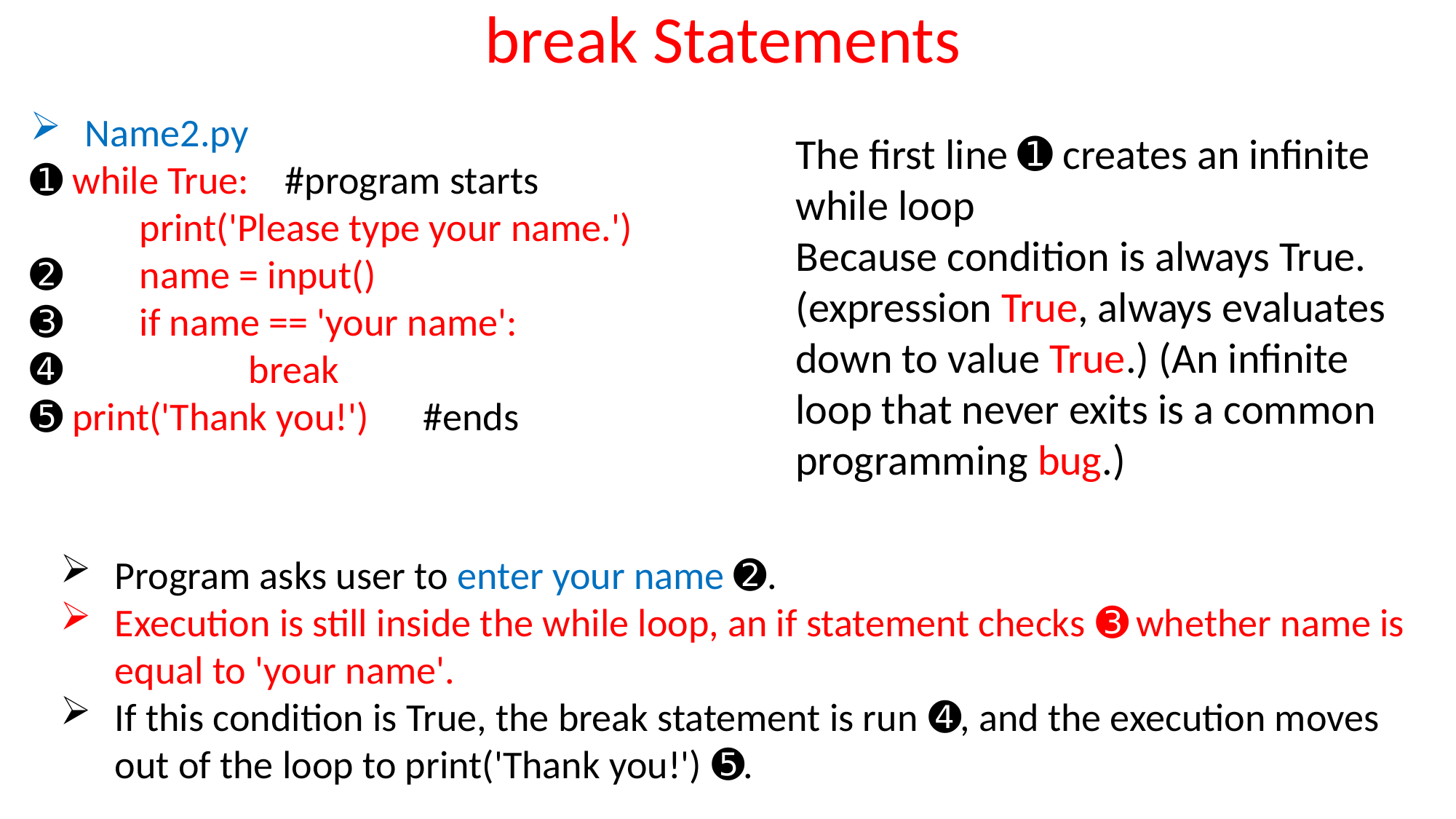

# break Statements

The first line ➊ creates an infinite while loop
Because condition is always True.
(expression True, always evaluates down to value True.) (An infinite loop that never exits is a common programming bug.)

Name2.py
➊ while True:    #program starts
	print('Please type your name.')
➋ 	name = input()
➌ 	if name == 'your name':
➍ 		break
➎ print('Thank you!')      #ends
Program asks user to enter your name ➋.
Execution is still inside the while loop, an if statement checks ➌ whether name is equal to 'your name'.
If this condition is True, the break statement is run ➍, and the execution moves out of the loop to print('Thank you!') ➎.